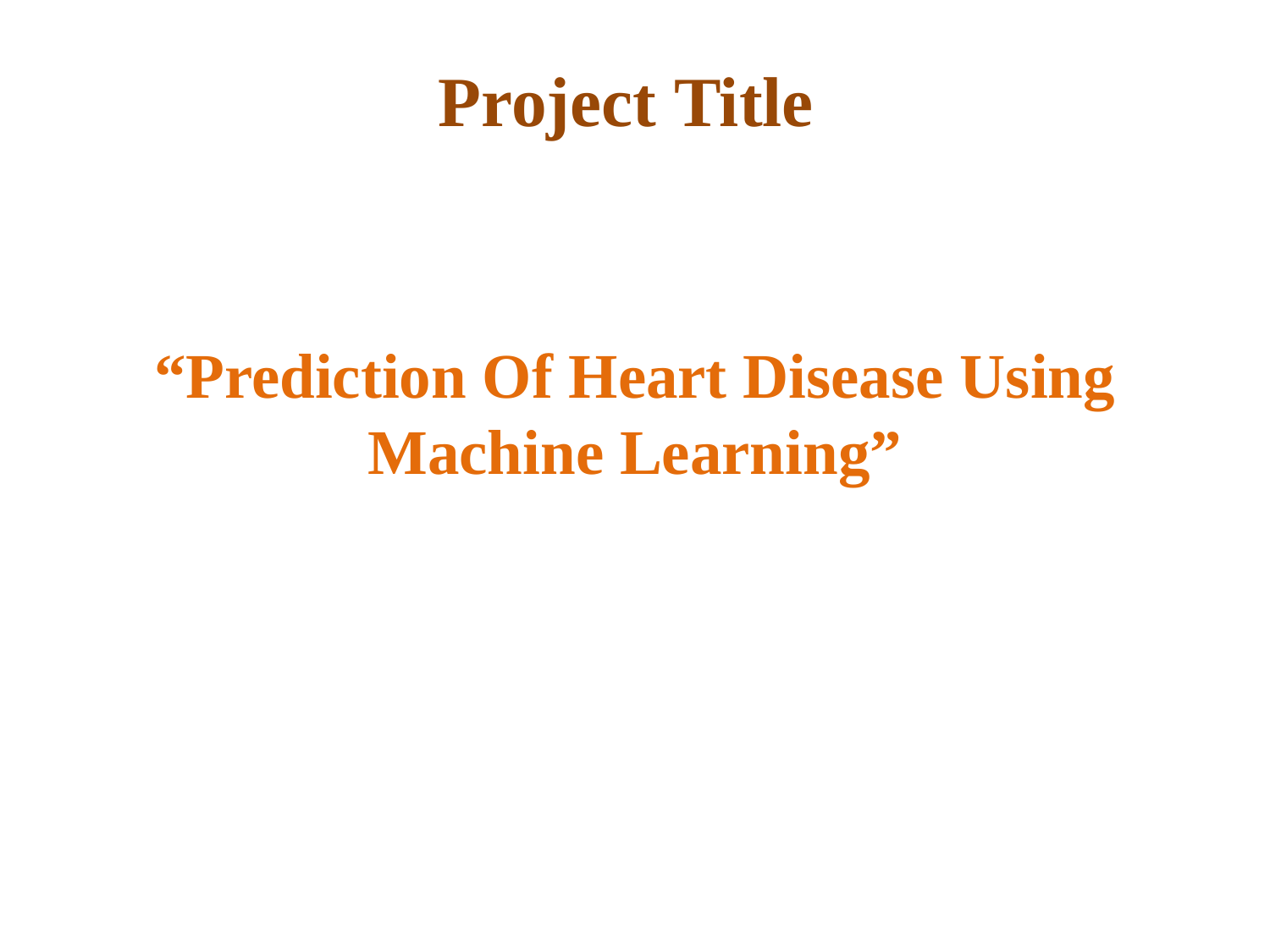

# Project Title
“Prediction Of Heart Disease Using Machine Learning”

Prediction Of Heart Disease Using Machine Learning
2